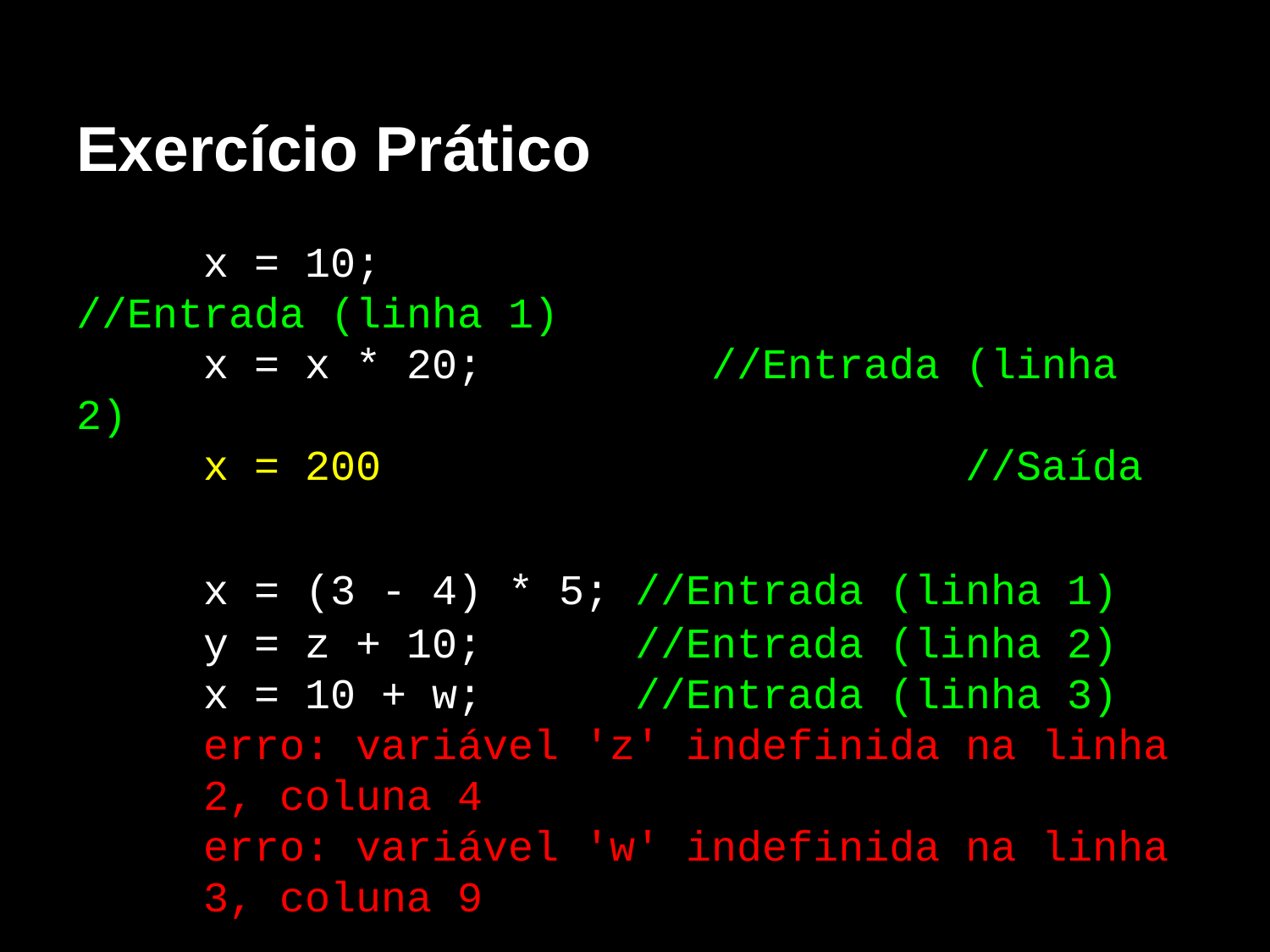

# Exercício Prático
	x = 10;					//Entrada (linha 1)
	x = x * 20;     	//Entrada (linha 2)
	x = 200					//Saída
	x = (3 - 4) * 5; //Entrada (linha 1)
	y = z + 10;      //Entrada (linha 2)
	x = 10 + w;      //Entrada (linha 3)
	erro: variável 'z' indefinida na linha
 	2, coluna 4
	erro: variável 'w' indefinida na linha
 	3, coluna 9